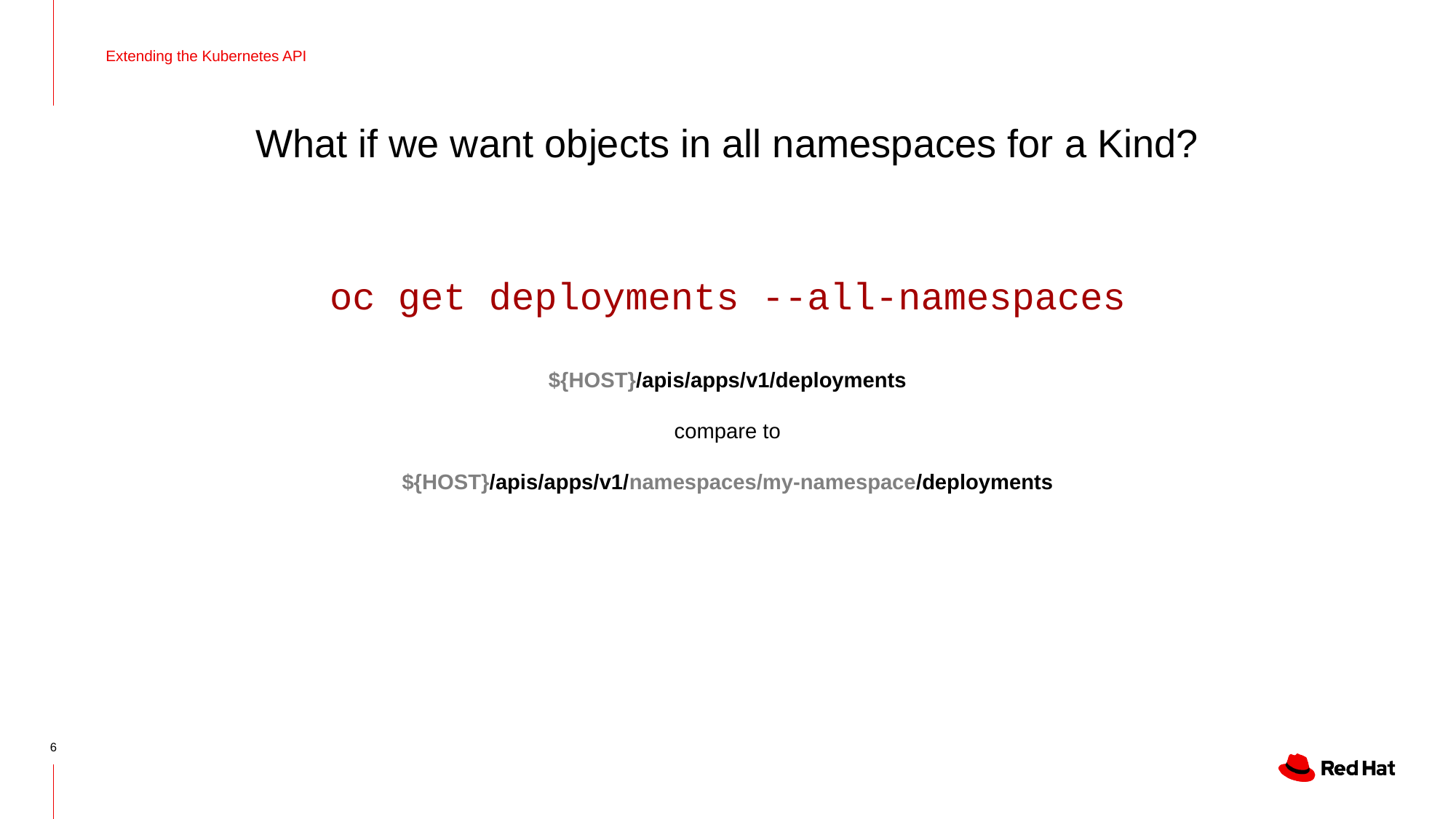

Extending the Kubernetes API
# What if we want objects in all namespaces for a Kind?

oc get deployments --all-namespaces
${HOST}/apis/apps/v1/deployments
compare to
${HOST}/apis/apps/v1/namespaces/my-namespace/deployments

6